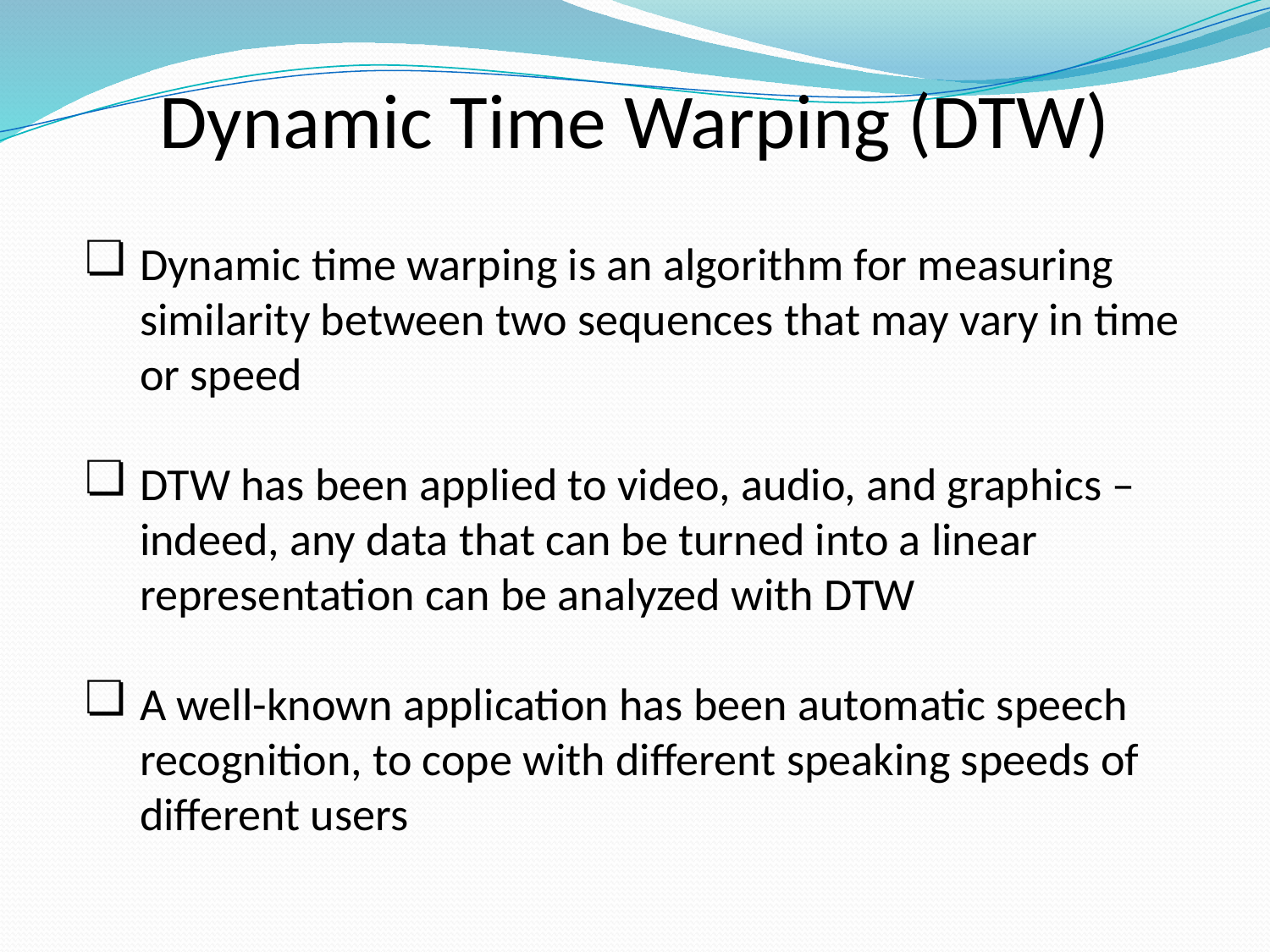

# Dynamic Time Warping (DTW)
Dynamic time warping is an algorithm for measuring similarity between two sequences that may vary in time or speed

DTW has been applied to video, audio, and graphics – indeed, any data that can be turned into a linear representation can be analyzed with DTW

A well-known application has been automatic speech recognition, to cope with different speaking speeds of different users